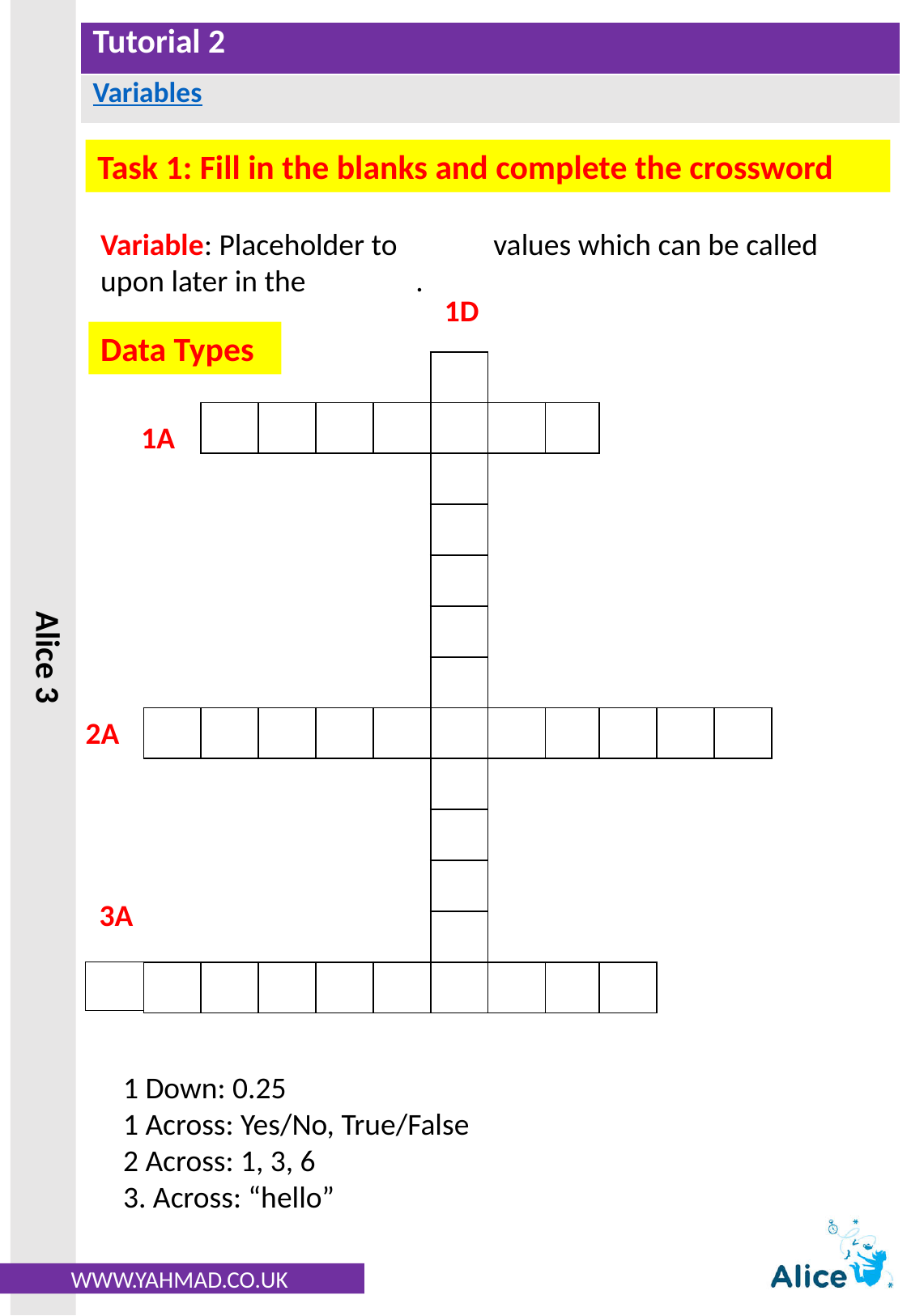

Task 1: Fill in the blanks and complete the crossword
Variable: Placeholder to              values which can be called upon later in the                .
1D
Data Types
|  |  |  |  |  |  |
| --- | --- | --- | --- | --- | --- |
|  |  |  |  |  |  |
|  |  |  |  |  |  |
|  |  |  |  |  |  |
|  |  |  |  |  |  |
|  |  |  |  |  |  |
|  |  |  |  |  |  |
|  |  |  |  |  |  |
|  |  |  |  |  |  |
|  |  |  |  |  |  |
|  |  |  |  |  |  |
|  |  |  |  |  |  |
|  |  |  |  |  |  |
|  |  |  |  |  |  |  |
| --- | --- | --- | --- | --- | --- | --- |
|  |  |  |  |  |  |  |
|  |  |  |  |  |  |  |
|  |  |  |  |  |  |  |
|  |  |  |  |  |  |  |
|  |  |  |  |  |  |  |
|  |  |  |  |  |  |  |
|  |  |  |  |  |  |  |
|  |  |  |  |  |  |  |
|  |  |  |  |  |  |  |
|  |  |  |  |  |  |  |
|  |  |  |  |  |  |  |
|  |  |  |  |  |  |  |
1A
2A
3A

1 Down: 0.25
1 Across: Yes/No, True/False
2 Across: 1, 3, 6
3. Across: “hello”